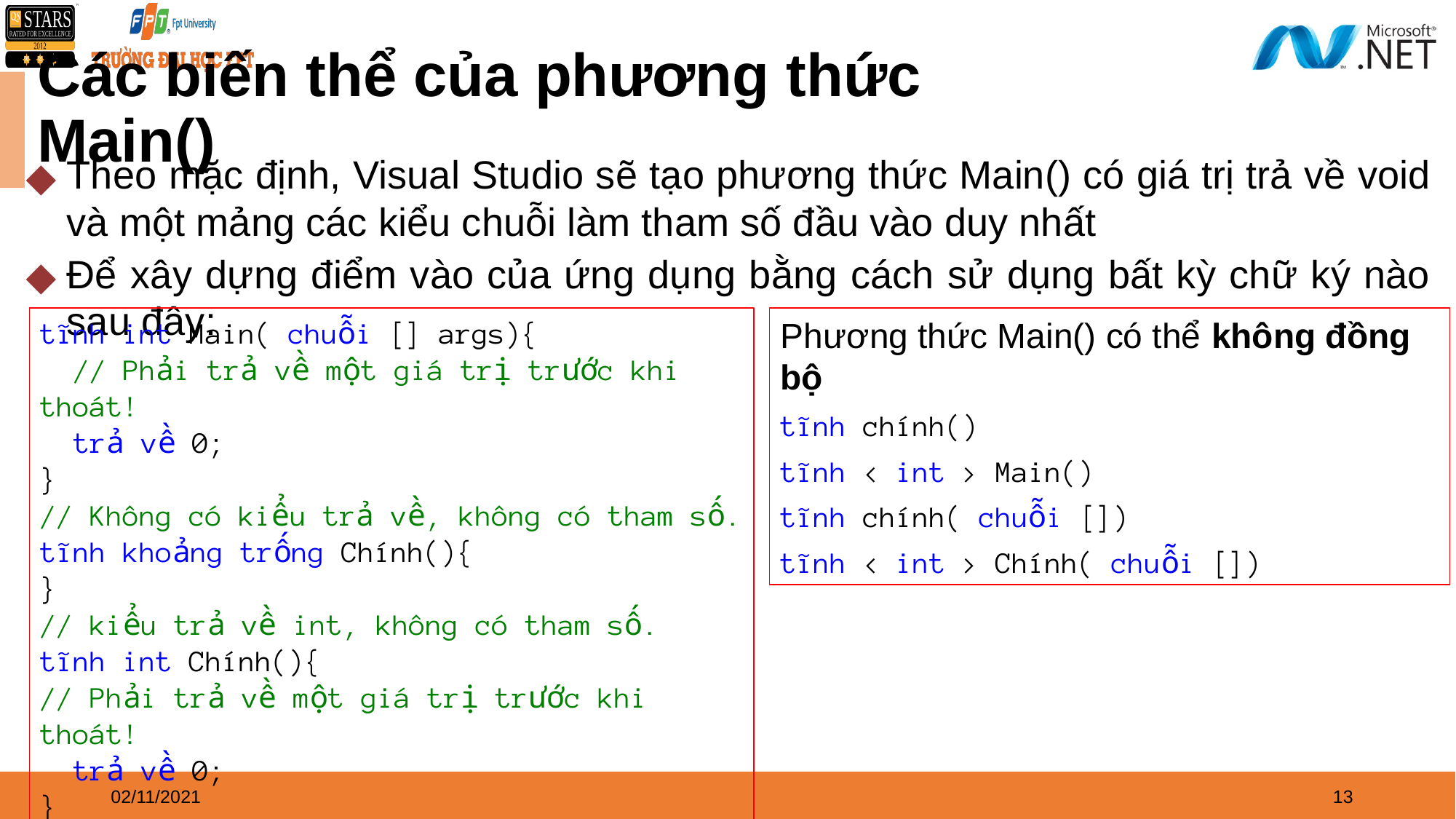

# Các biến thể của phương thức Main()
Theo mặc định, Visual Studio sẽ tạo phương thức Main() có giá trị trả về void và một mảng các kiểu chuỗi làm tham số đầu vào duy nhất
Để xây dựng điểm vào của ứng dụng bằng cách sử dụng bất kỳ chữ ký nào sau đây:
tĩnh int Main( chuỗi [] args){
  // Phải trả về một giá trị trước khi thoát!
  trả về 0;
}
// Không có kiểu trả về, không có tham số.
tĩnh khoảng trống Chính(){
}
// kiểu trả về int, không có tham số.
tĩnh int Chính(){
// Phải trả về một giá trị trước khi thoát!
  trả về 0;
}
Phương thức Main() có thể không đồng bộ
tĩnh chính()
tĩnh < int > Main()
tĩnh chính( chuỗi [])
tĩnh < int > Chính( chuỗi [])
02/11/2021
13